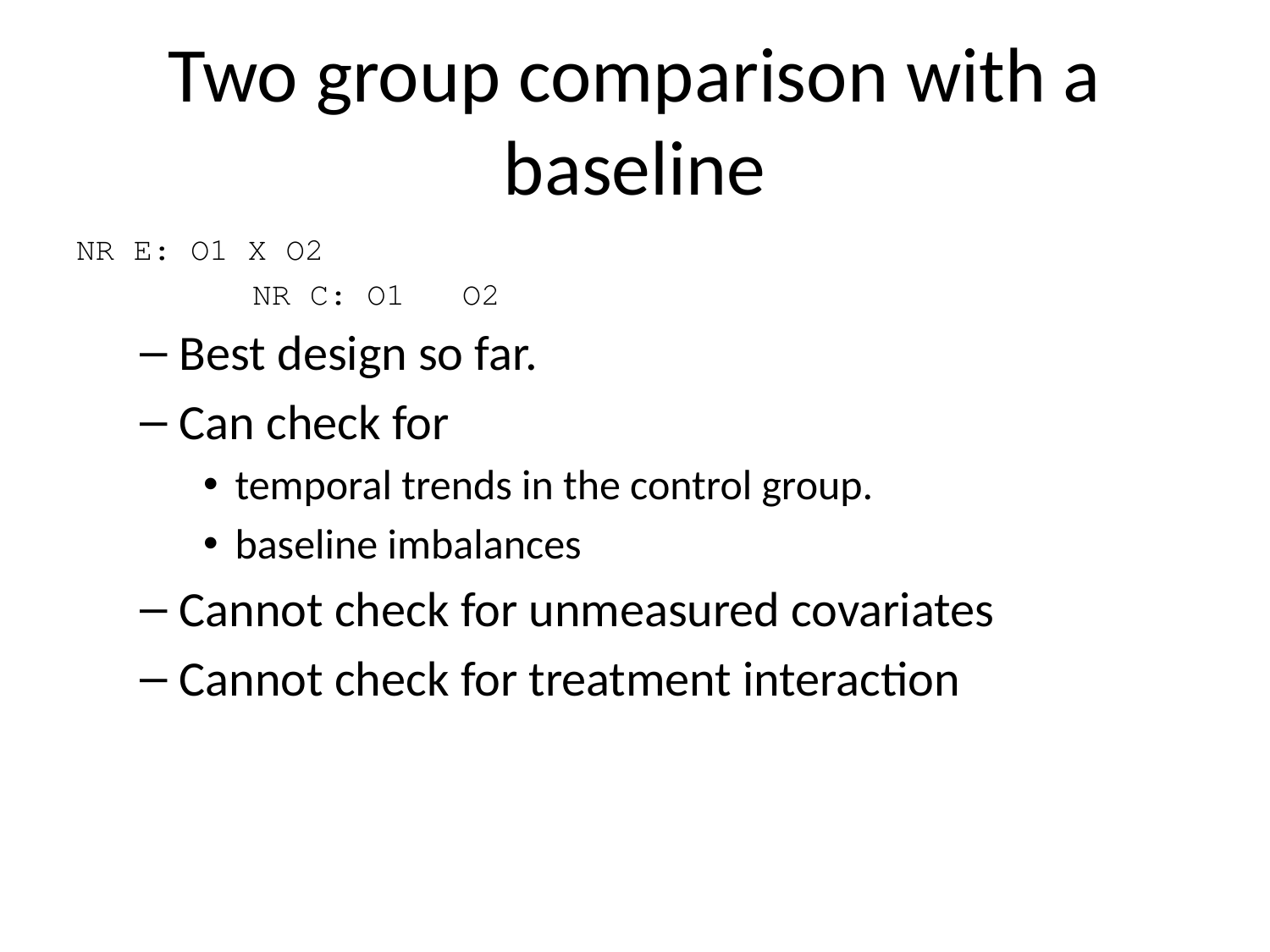

# Two group comparison with a baseline
NR E: O1 X O2
NR C: O1   O2
Best design so far.
Can check for
temporal trends in the control group.
baseline imbalances
Cannot check for unmeasured covariates
Cannot check for treatment interaction